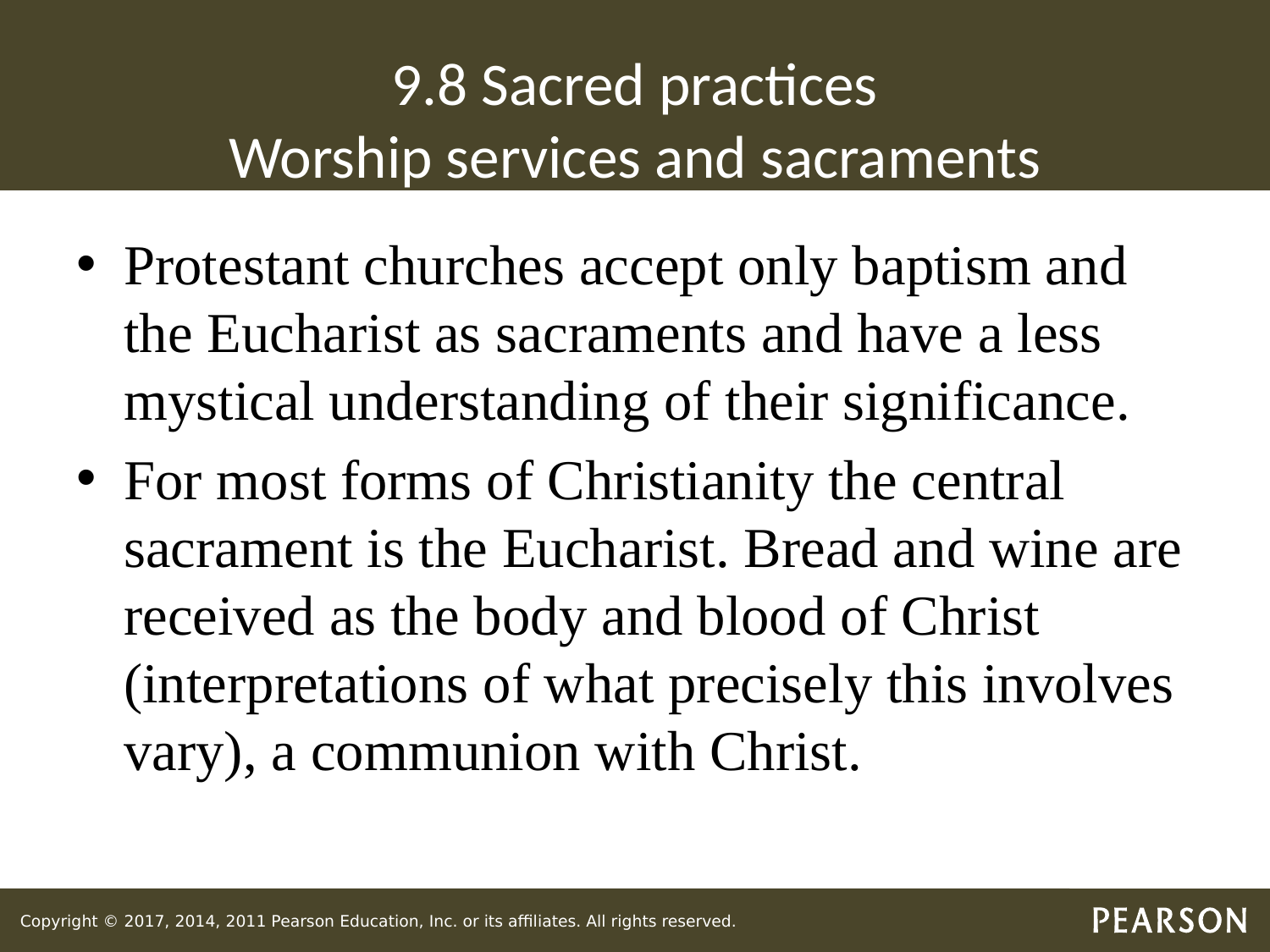

# 9.8 Sacred practices Worship services and sacraments
Protestant churches accept only baptism and the Eucharist as sacraments and have a less mystical understanding of their significance.
For most forms of Christianity the central sacrament is the Eucharist. Bread and wine are received as the body and blood of Christ (interpretations of what precisely this involves vary), a communion with Christ.